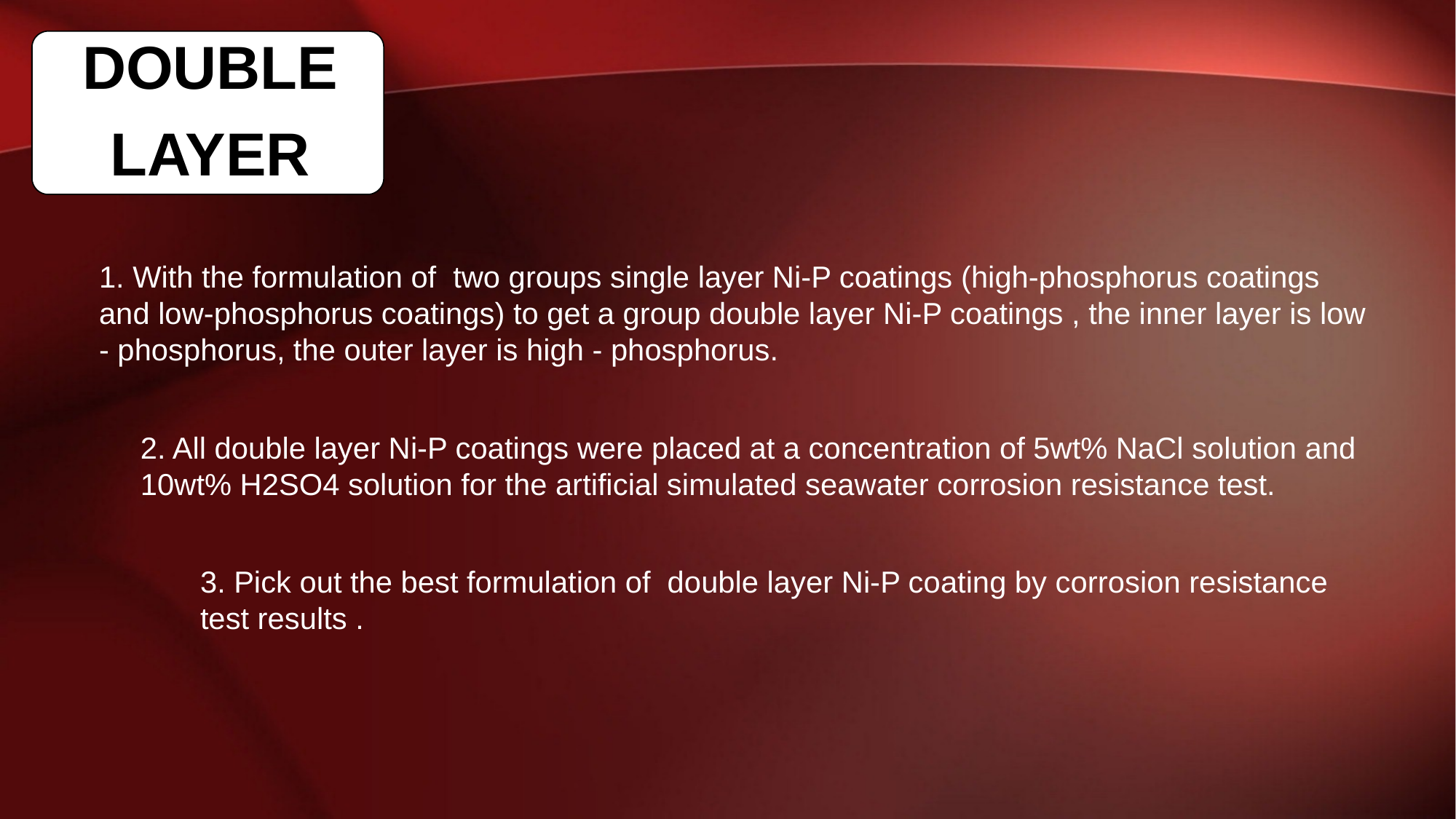

DOUBLE
LAYER
1. With the formulation of  two groups single layer Ni-P coatings (high-phosphorus coatings and low-phosphorus coatings) to get a group double layer Ni-P coatings , the inner layer is low - phosphorus, the outer layer is high - phosphorus.
2. All double layer Ni-P coatings were placed at a concentration of 5wt% NaCl solution and 10wt% H2SO4 solution for the artificial simulated seawater corrosion resistance test.
3. Pick out the best formulation of  double layer Ni-P coating by corrosion resistance test results .